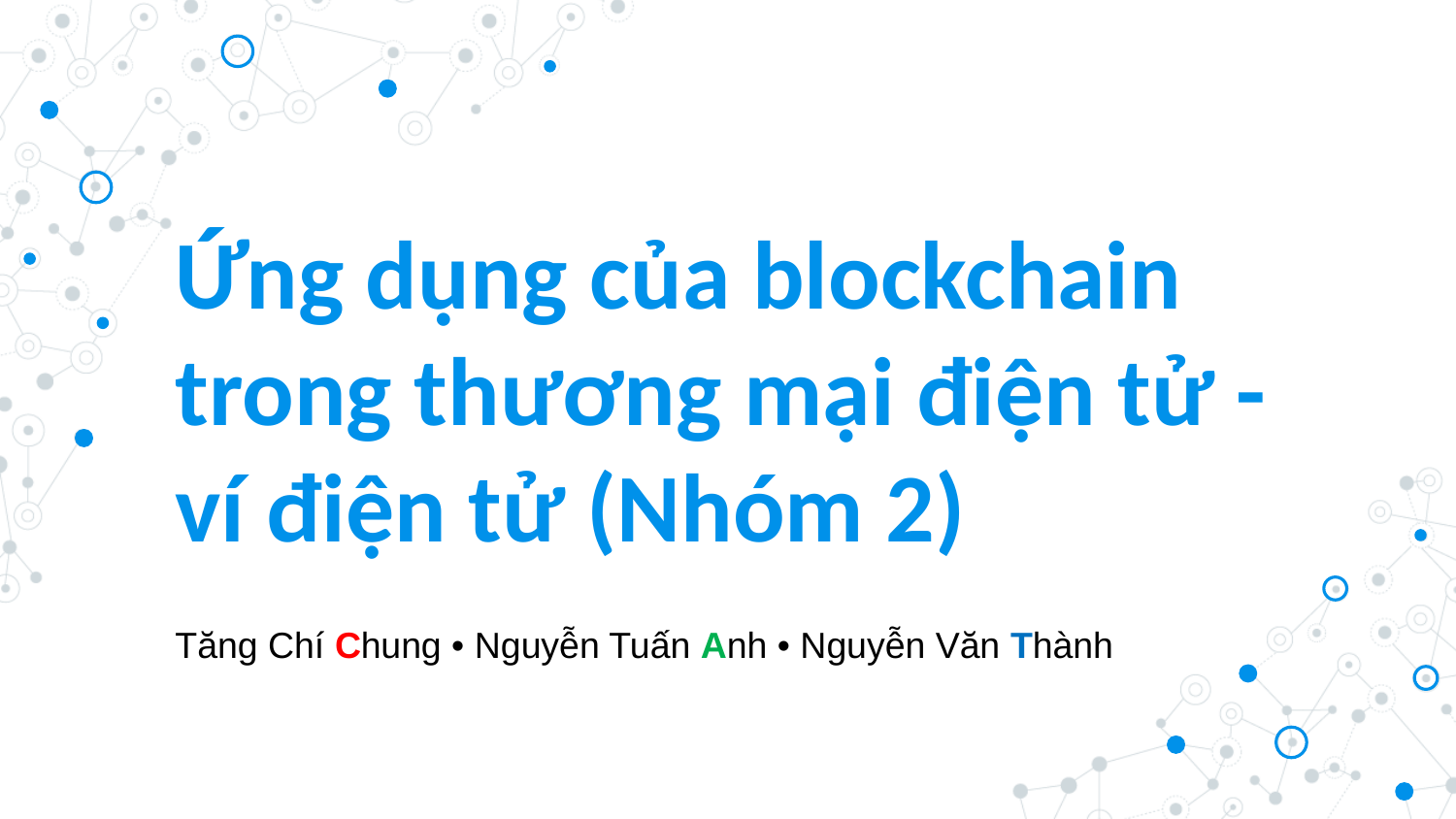

# Ứng dụng của blockchain trong thương mại điện tử - ví điện tử (Nhóm 2)
Tăng Chí Chung • Nguyễn Tuấn Anh • Nguyễn Văn Thành